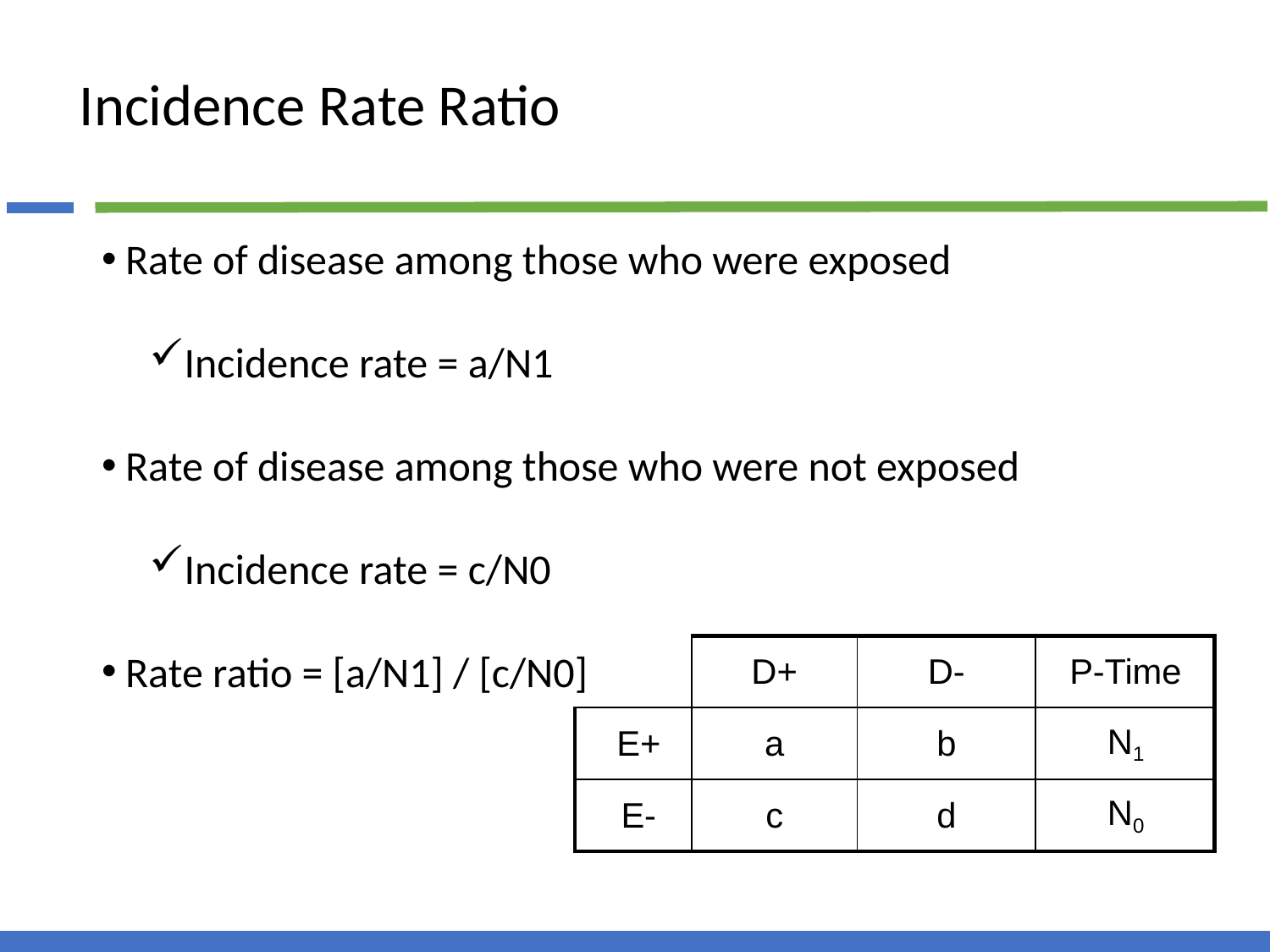

# Incidence Rate Ratio
Rate of disease among those who were exposed
Incidence rate = a/N1
Rate of disease among those who were not exposed
Incidence rate = c/N0
Rate ratio = [a/N1] / [c/N0]

|  | D+ | D- | P-Time |
| --- | --- | --- | --- |
| E+ | a | b | N1 |
| E- | c | d | N0 |